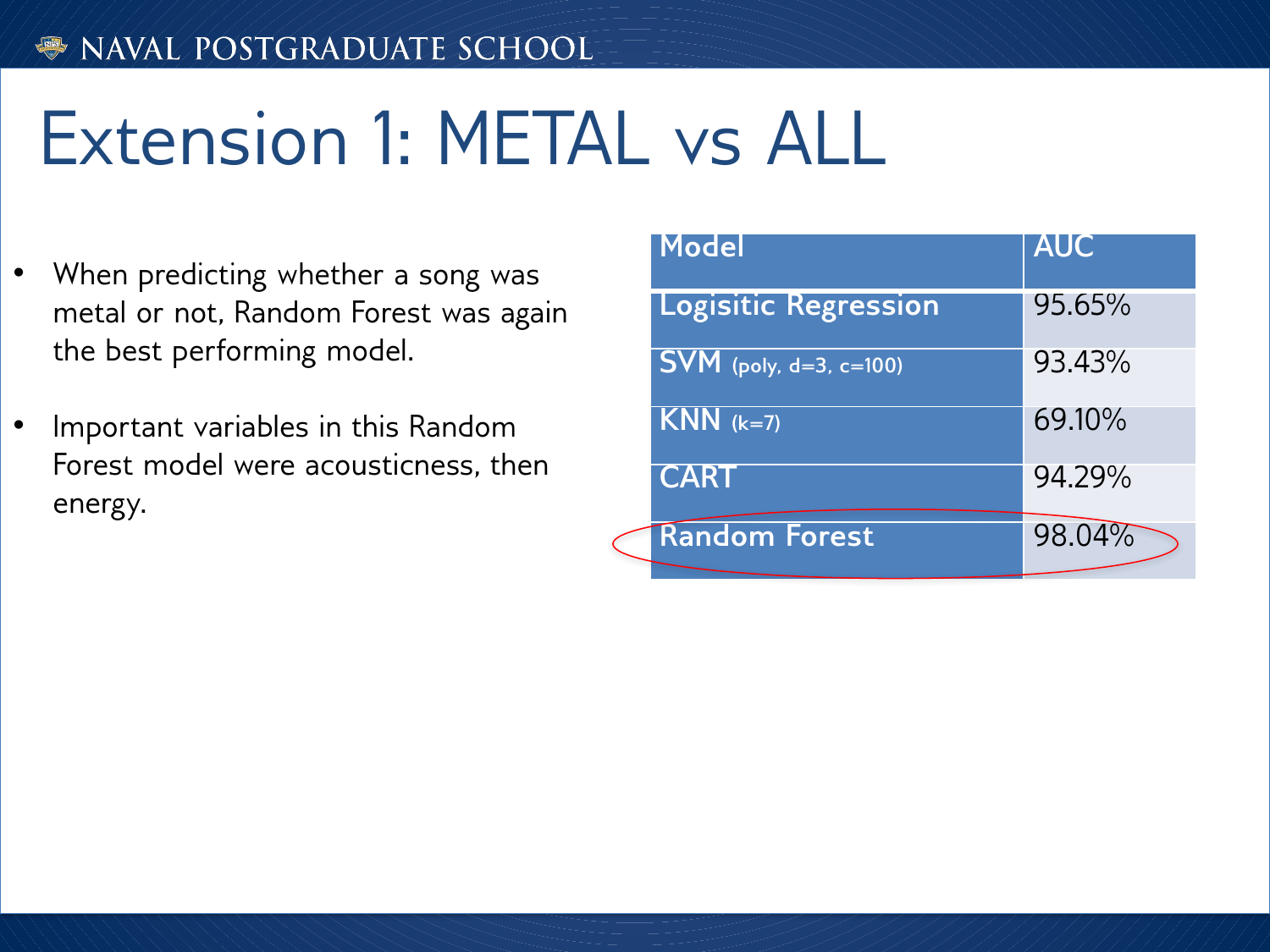

Extension 1: METAL vs ALL
| Model | AUC |
| --- | --- |
| Logisitic Regression | 95.65% |
| SVM (poly, d=3, c=100) | 93.43% |
| KNN (k=7) | 69.10% |
| CART | 94.29% |
| Random Forest | 98.04% |
When predicting whether a song was metal or not, Random Forest was again the best performing model.

Important variables in this Random Forest model were acousticness, then energy.

Click to add text